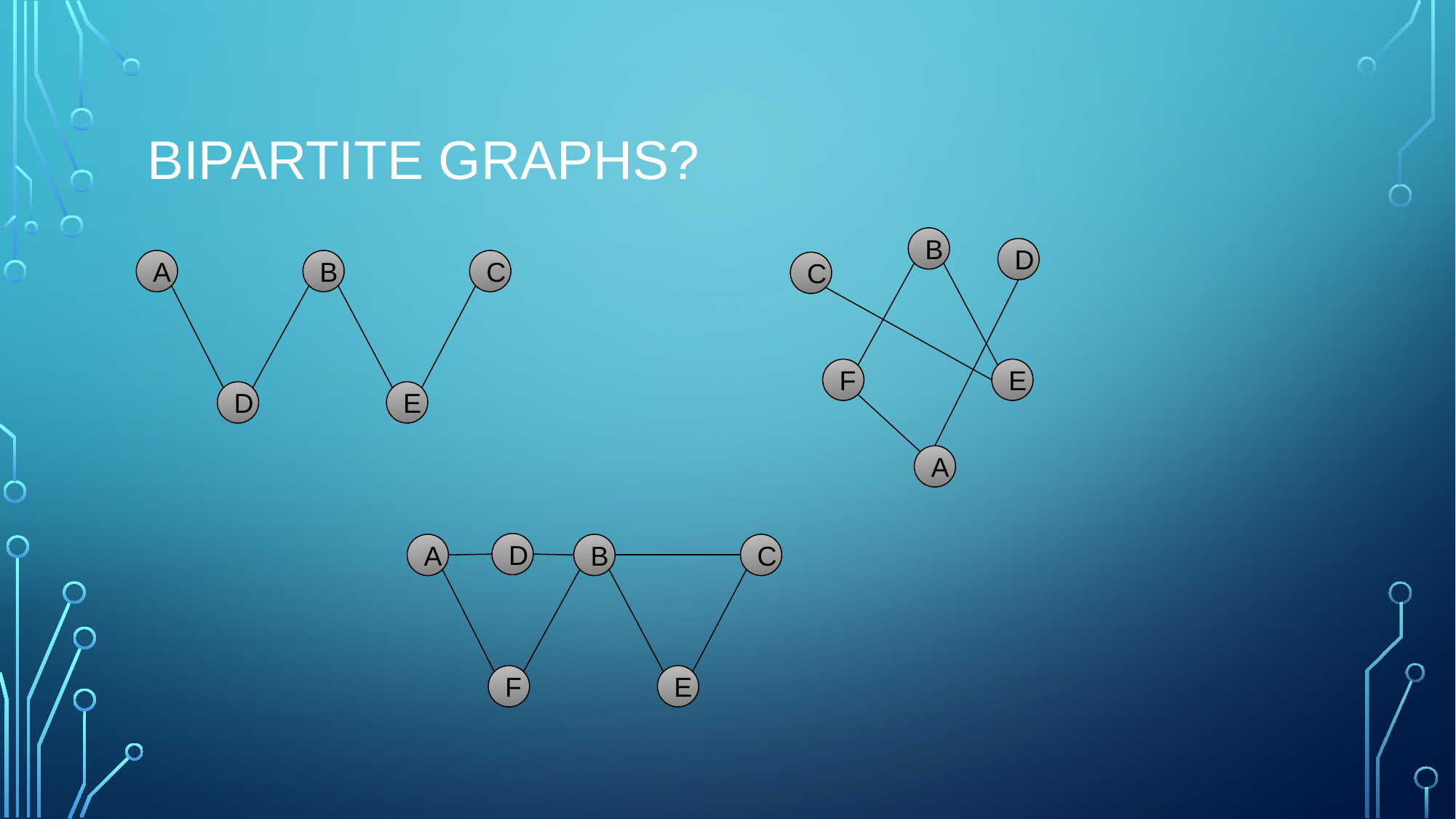

# Bipartite Graphs?
B
D
C
F
E
A
C
B
A
D
E
D
C
B
A
F
E